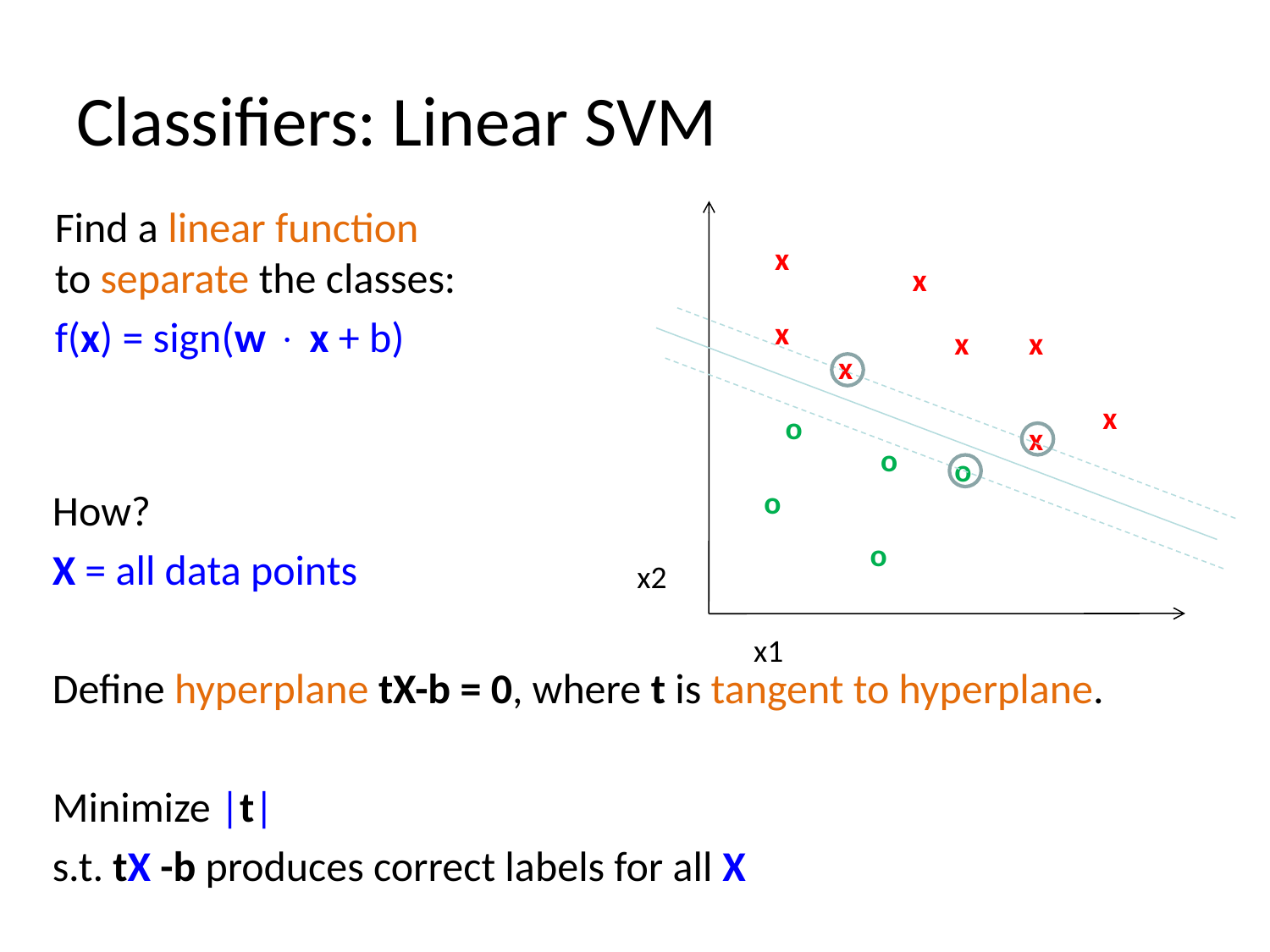

# Classifiers: Linear SVM
Find a linear function
to separate the classes:
f(x) = sign(w ⋅ x + b)
x
x
x
x
x
x
x
o
x
o
o
o
o
x2
x1

How?
X = all data points

Define hyperplane tX-b = 0, where t is tangent to hyperplane.

Minimize |t|
s.t. tX -b produces correct labels for all X